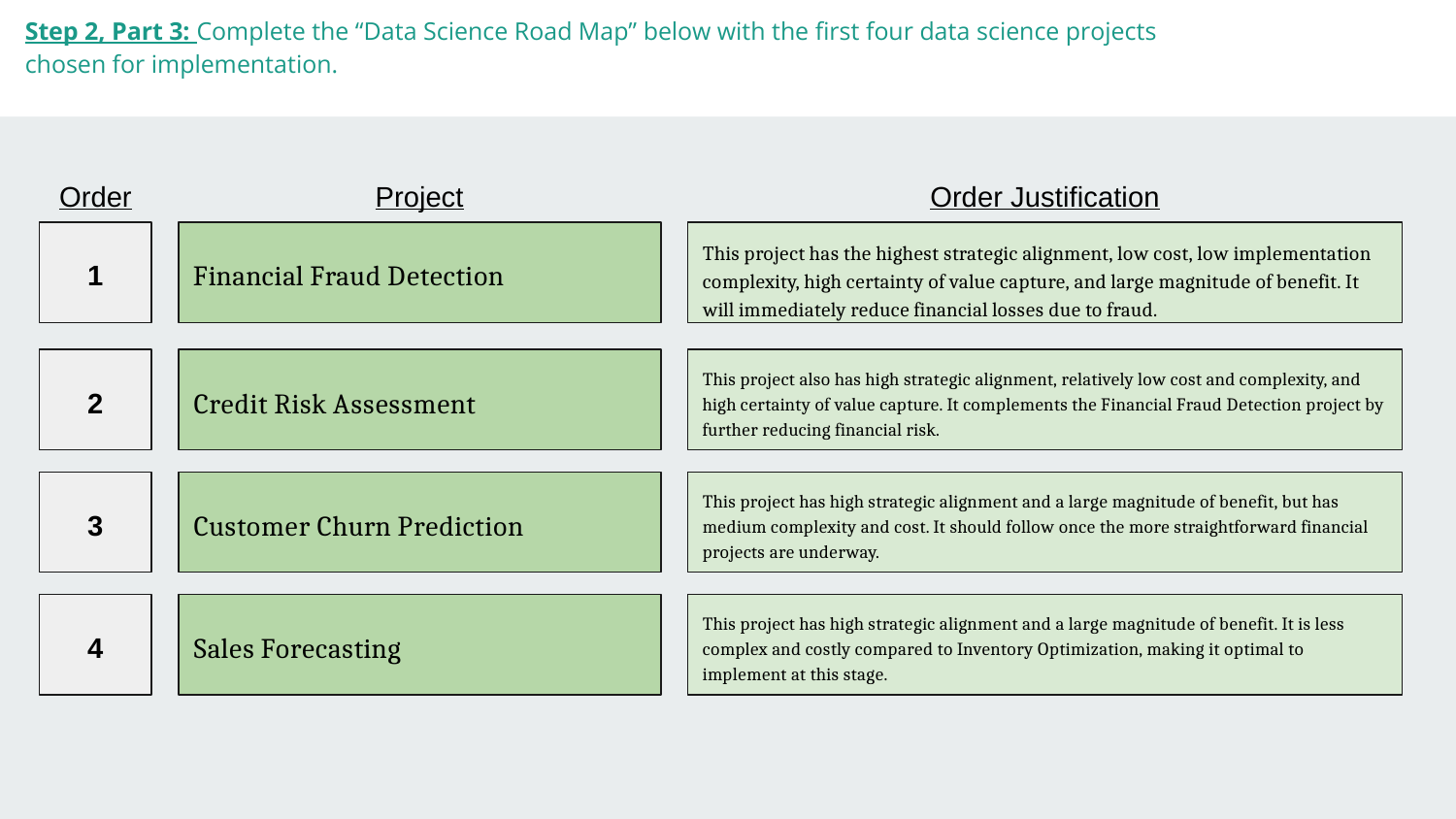

Step 2, Part 3: Complete the “Data Science Road Map” below with the first four data science projects chosen for implementation.

Order
Project
Order Justification
1
Financial Fraud Detection
This project has the highest strategic alignment, low cost, low implementation complexity, high certainty of value capture, and large magnitude of benefit. It will immediately reduce financial losses due to fraud.
Credit Risk Assessment
This project also has high strategic alignment, relatively low cost and complexity, and high certainty of value capture. It complements the Financial Fraud Detection project by further reducing financial risk.
2
Customer Churn Prediction
This project has high strategic alignment and a large magnitude of benefit, but has medium complexity and cost. It should follow once the more straightforward financial projects are underway.
3
Sales Forecasting
This project has high strategic alignment and a large magnitude of benefit. It is less complex and costly compared to Inventory Optimization, making it optimal to implement at this stage.
4